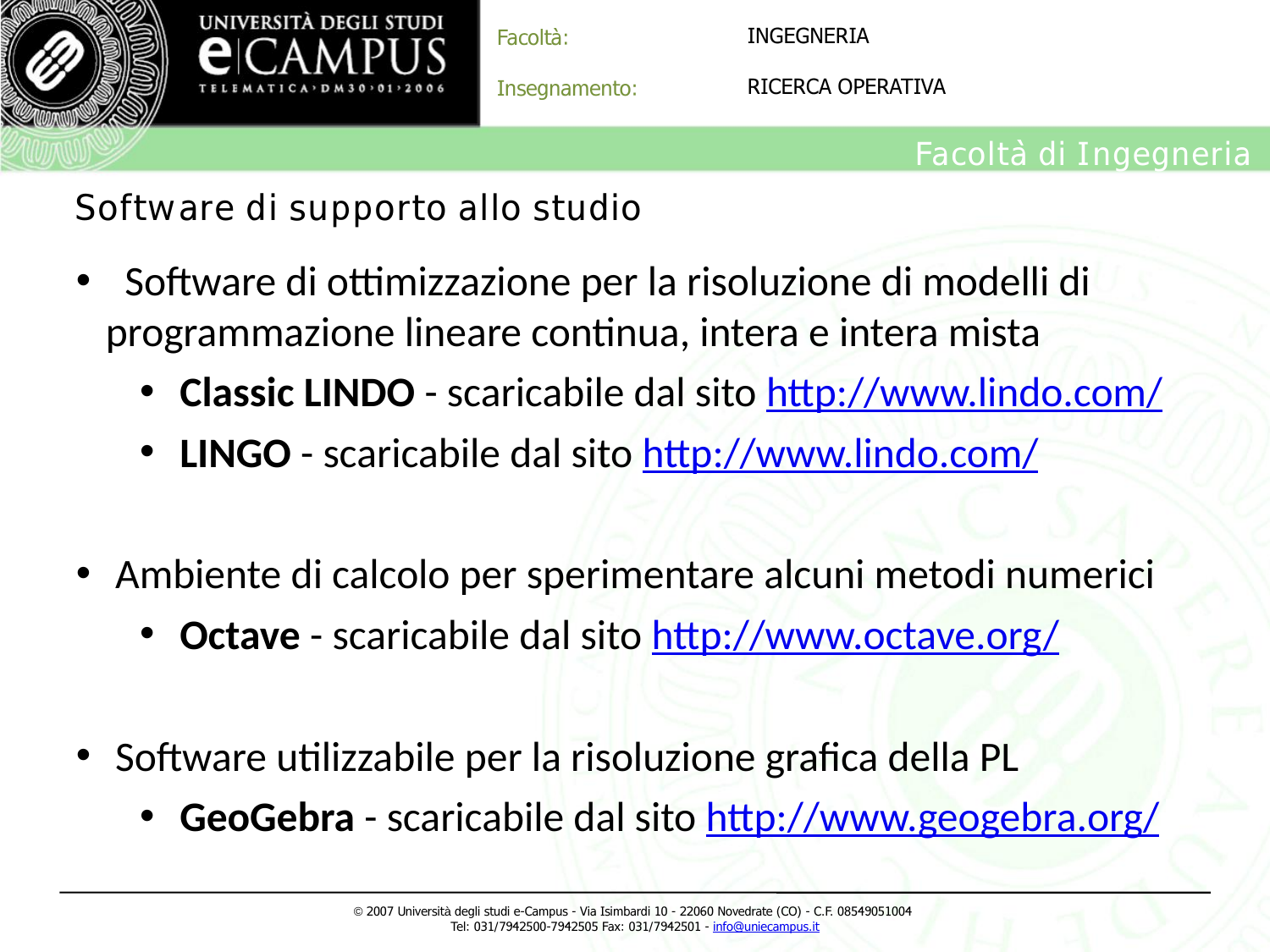

# Software di supporto allo studio
  Software di ottimizzazione per la risoluzione di modelli di programmazione lineare continua, intera e intera mista
Classic LINDO - scaricabile dal sito http://www.lindo.com/
LINGO - scaricabile dal sito http://www.lindo.com/

 Ambiente di calcolo per sperimentare alcuni metodi numerici
Octave - scaricabile dal sito http://www.octave.org/

 Software utilizzabile per la risoluzione grafica della PL
GeoGebra - scaricabile dal sito http://www.geogebra.org/